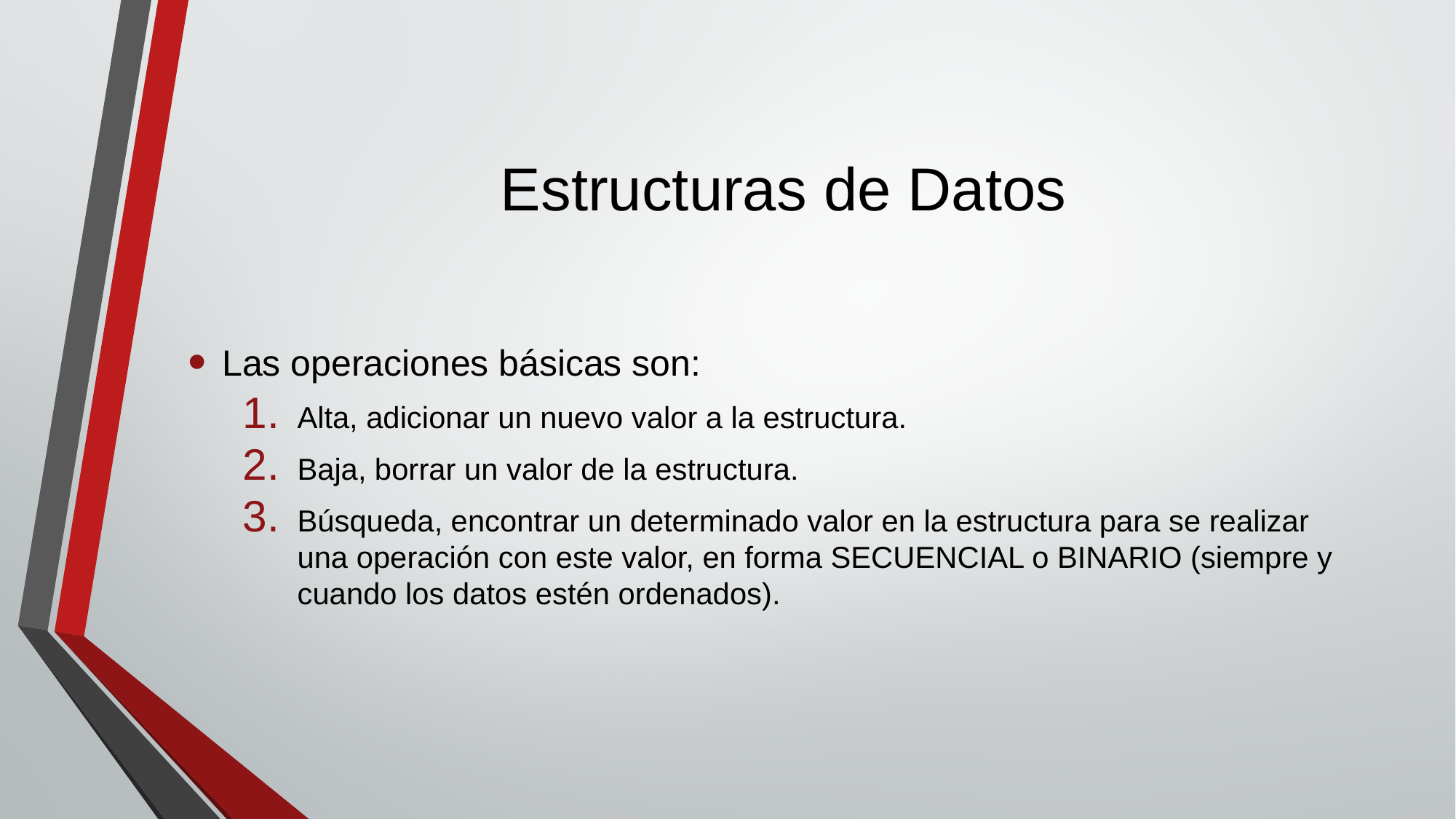

# Estructuras de Datos
Las operaciones básicas son:
Alta, adicionar un nuevo valor a la estructura.
Baja, borrar un valor de la estructura.
Búsqueda, encontrar un determinado valor en la estructura para se realizar una operación con este valor, en forma SECUENCIAL o BINARIO (siempre y cuando los datos estén ordenados).